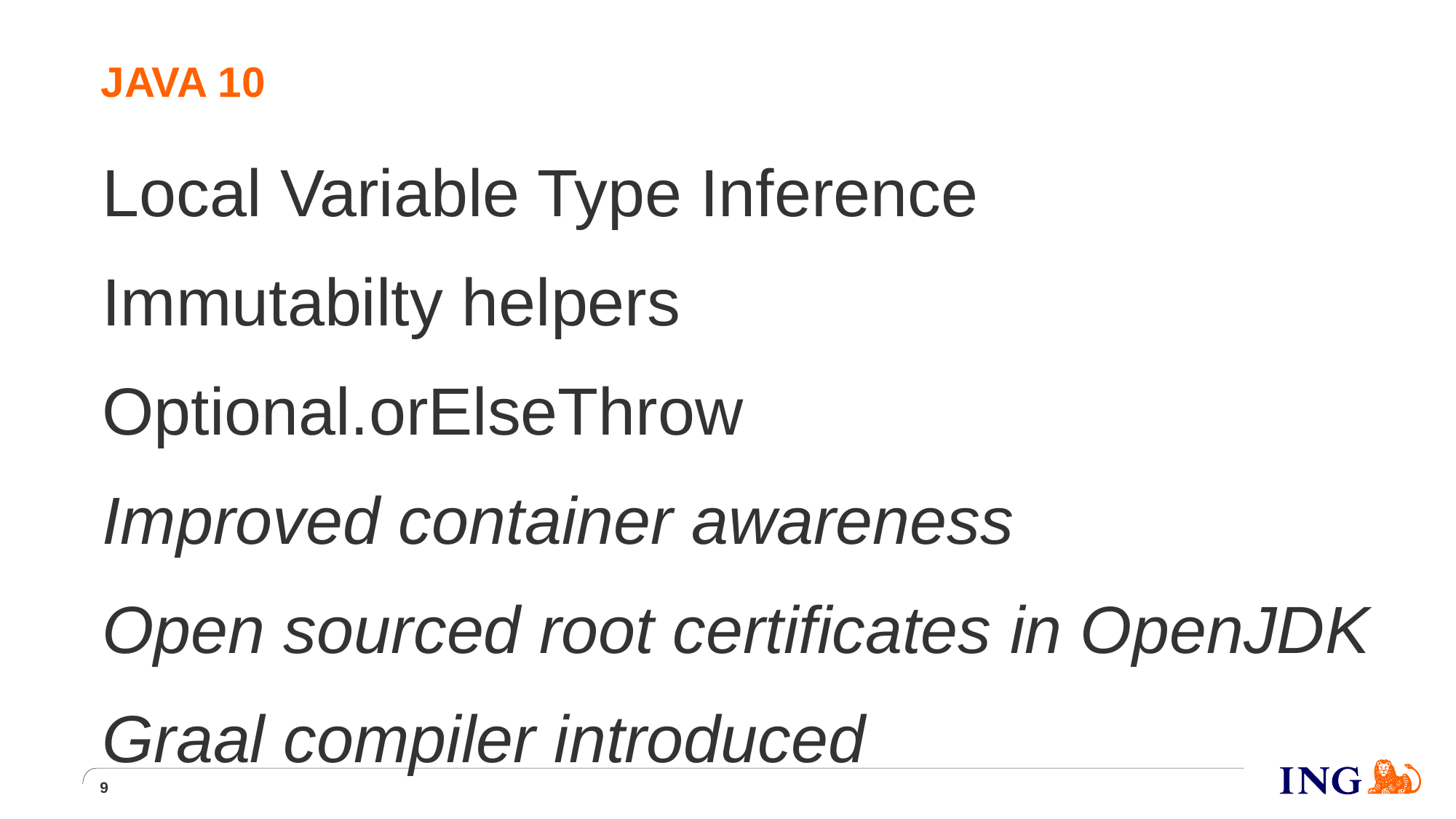

# JAVA 10

Local Variable Type Inference

Immutabilty helpers

Optional.orElseThrow

Improved container awareness

Open sourced root certificates in OpenJDK

Graal compiler introduced
9